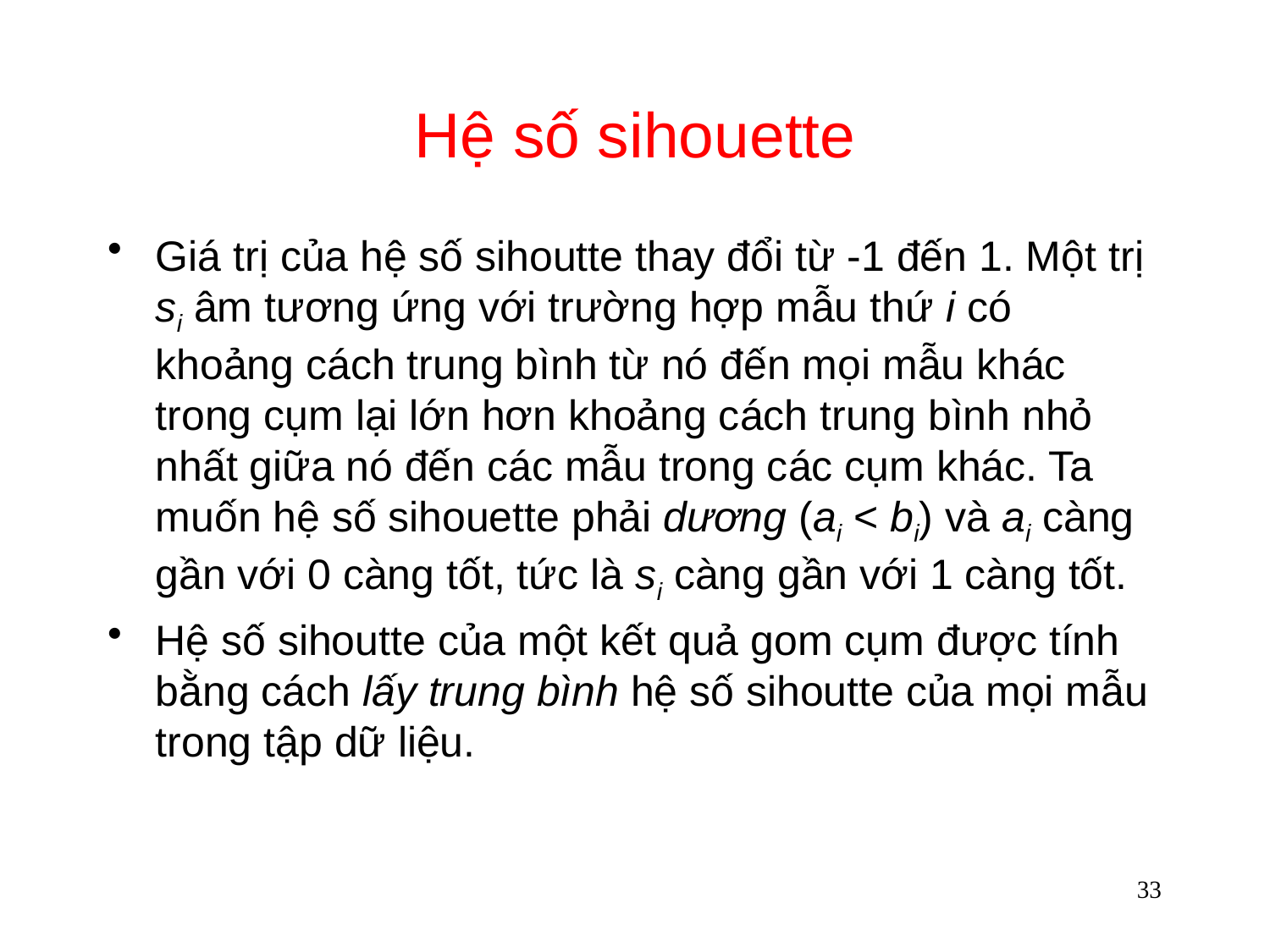

# Hệ số sihouette
Giá trị của hệ số sihoutte thay đổi từ -1 đến 1. Một trị si âm tương ứng với trường hợp mẫu thứ i có khoảng cách trung bình từ nó đến mọi mẫu khác trong cụm lại lớn hơn khoảng cách trung bình nhỏ nhất giữa nó đến các mẫu trong các cụm khác. Ta muốn hệ số sihouette phải dương (ai < bi) và ai càng gần với 0 càng tốt, tức là si càng gần với 1 càng tốt.
Hệ số sihoutte của một kết quả gom cụm được tính bằng cách lấy trung bình hệ số sihoutte của mọi mẫu trong tập dữ liệu.
33